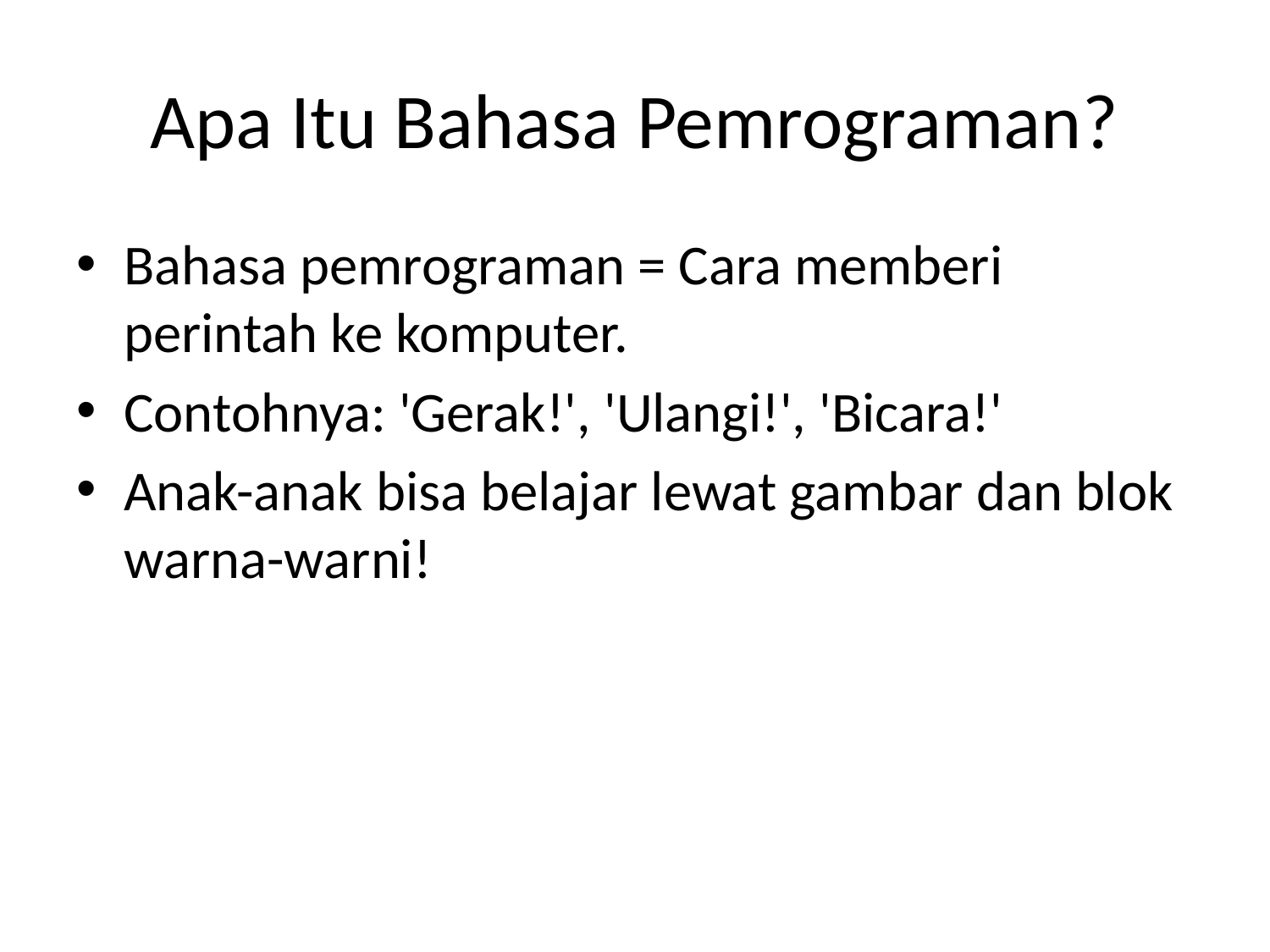

# Apa Itu Bahasa Pemrograman?
Bahasa pemrograman = Cara memberi perintah ke komputer.
Contohnya: 'Gerak!', 'Ulangi!', 'Bicara!'
Anak-anak bisa belajar lewat gambar dan blok warna-warni!